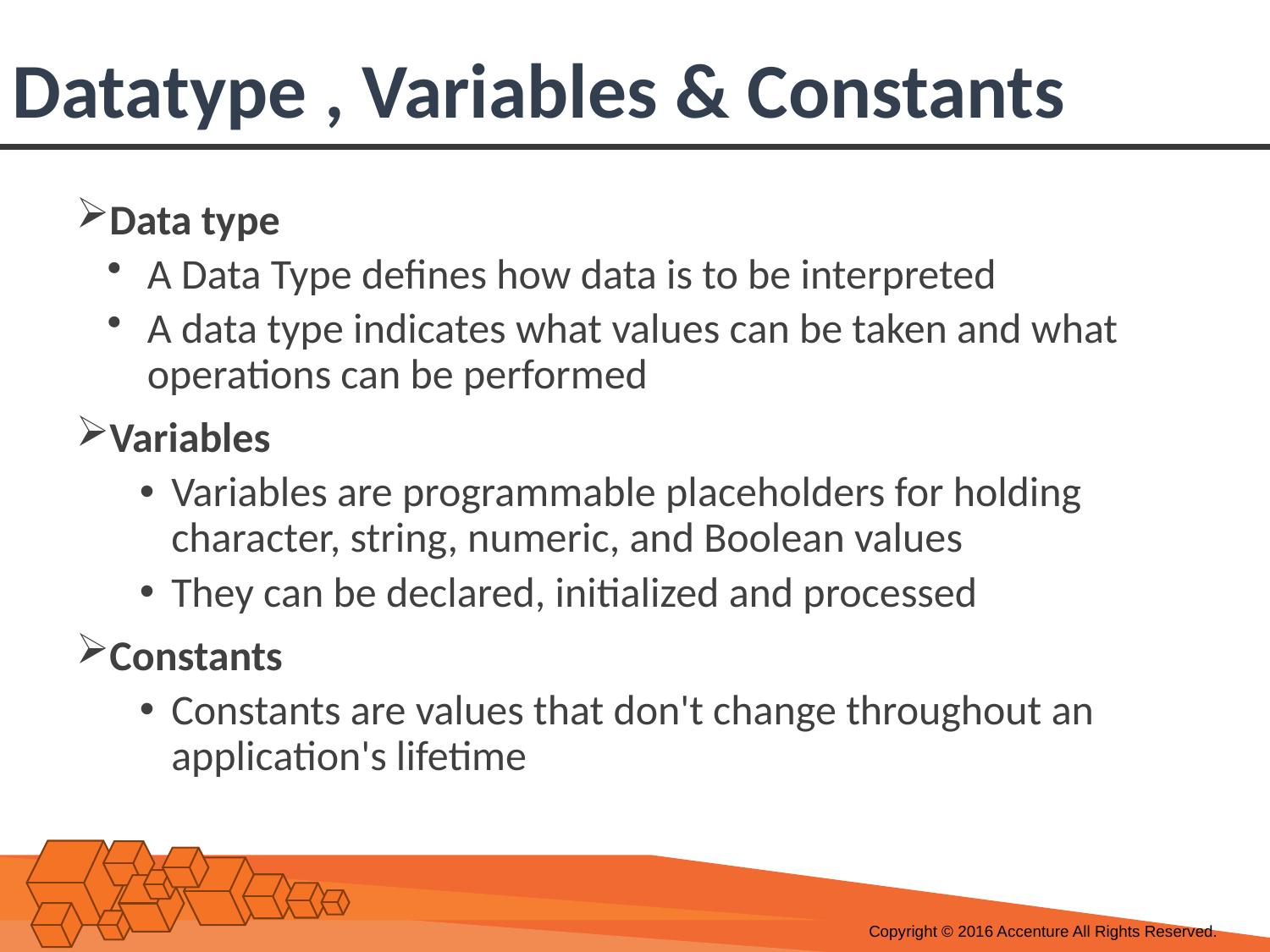

# Datatype , Variables & Constants
Data type
A Data Type defines how data is to be interpreted
A data type indicates what values can be taken and what operations can be performed
Variables
Variables are programmable placeholders for holding character, string, numeric, and Boolean values
They can be declared, initialized and processed
Constants
Constants are values that don't change throughout an application's lifetime